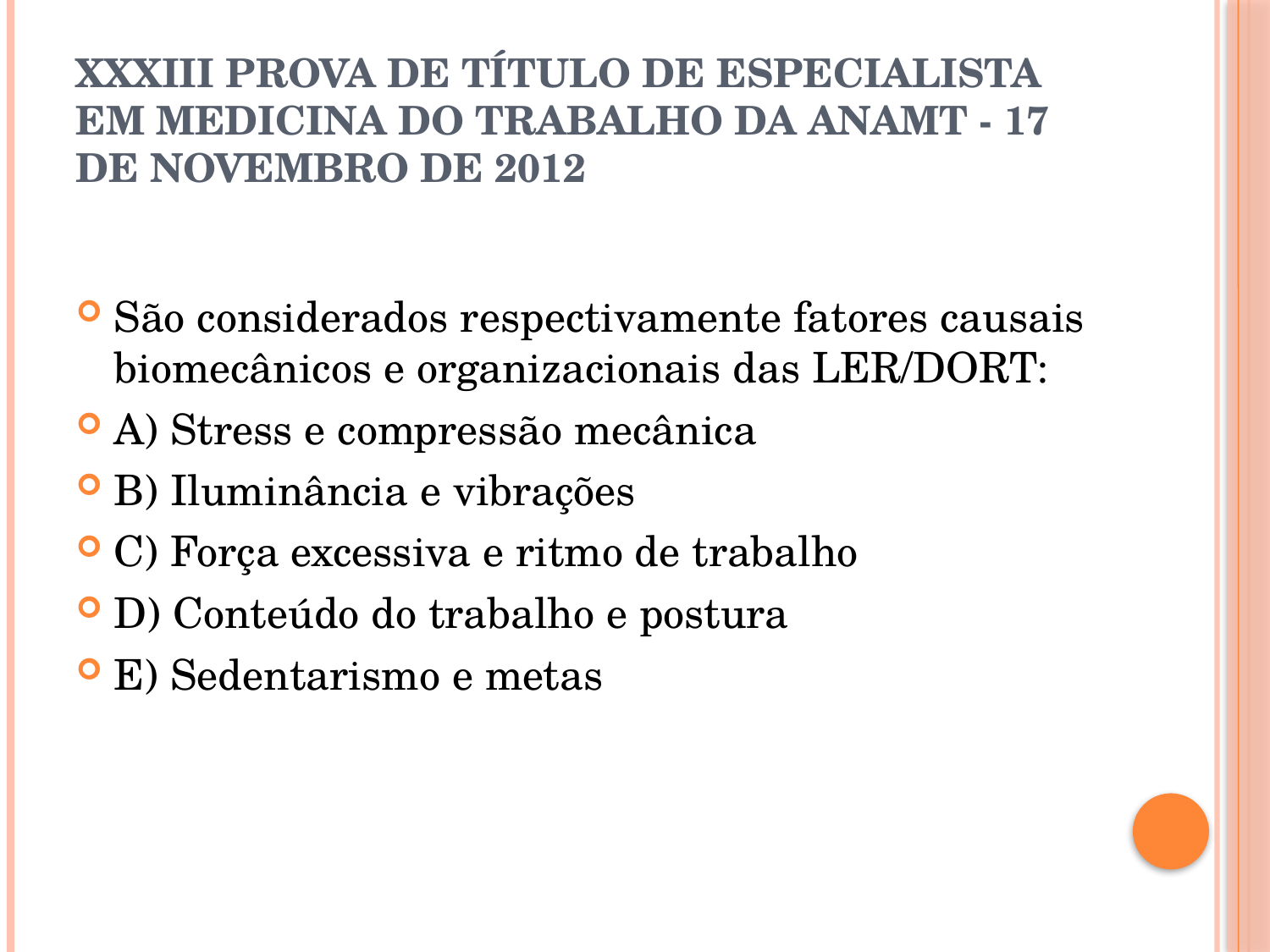

# XXXIII Prova de Título de Especialista em Medicina do Trabalho da ANAMT - 17 de novembro de 2012

São considerados respectivamente fatores causais biomecânicos e organizacionais das LER/DORT:
A) Stress e compressão mecânica
B) Iluminância e vibrações
C) Força excessiva e ritmo de trabalho
D) Conteúdo do trabalho e postura
E) Sedentarismo e metas